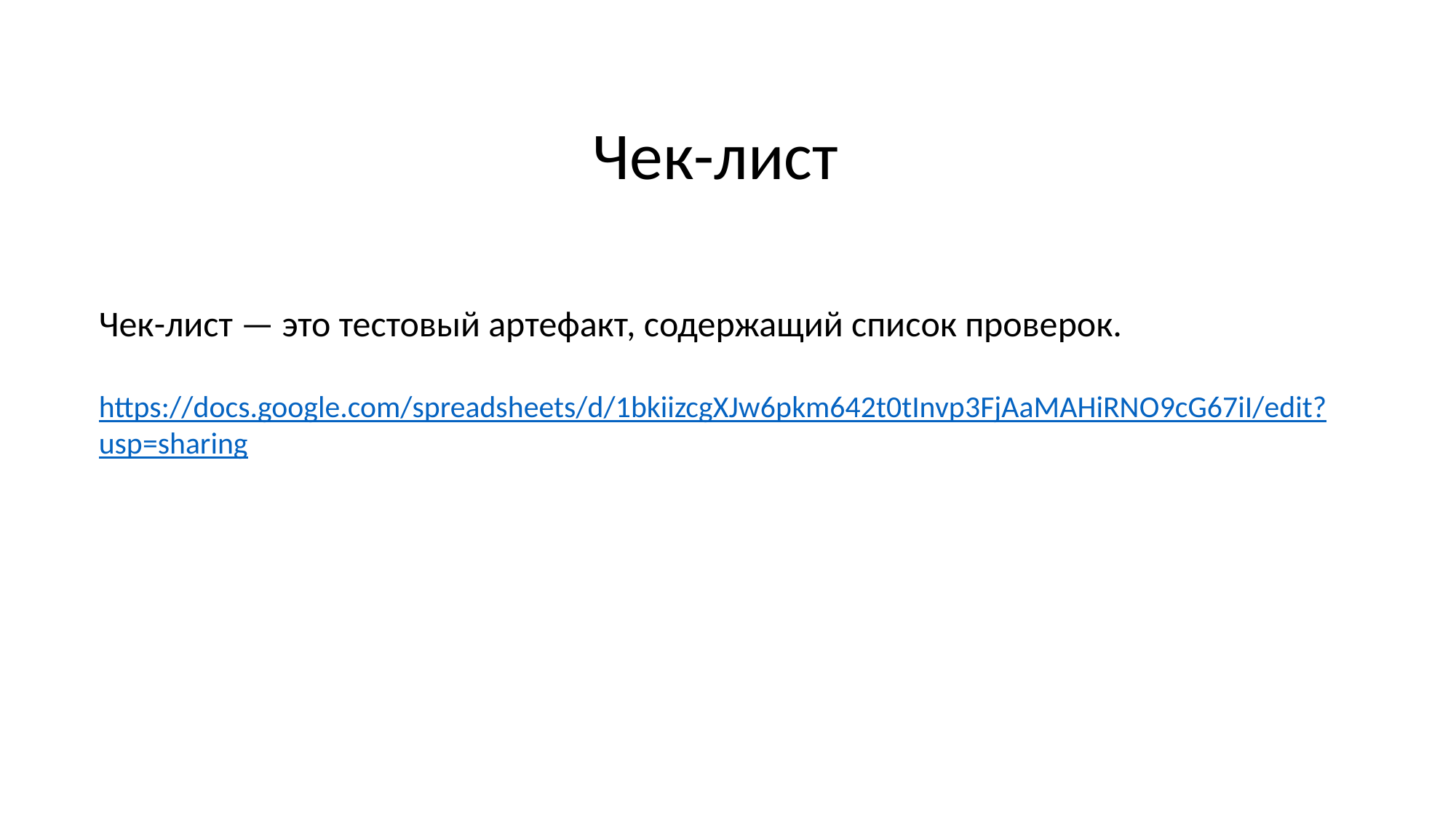

# Чек-лист
Чек-лист — это тестовый артефакт, содержащий список проверок.

https://docs.google.com/spreadsheets/d/1bkiizcgXJw6pkm642t0tInvp3FjAaMAHiRNO9cG67iI/edit?usp=sharing